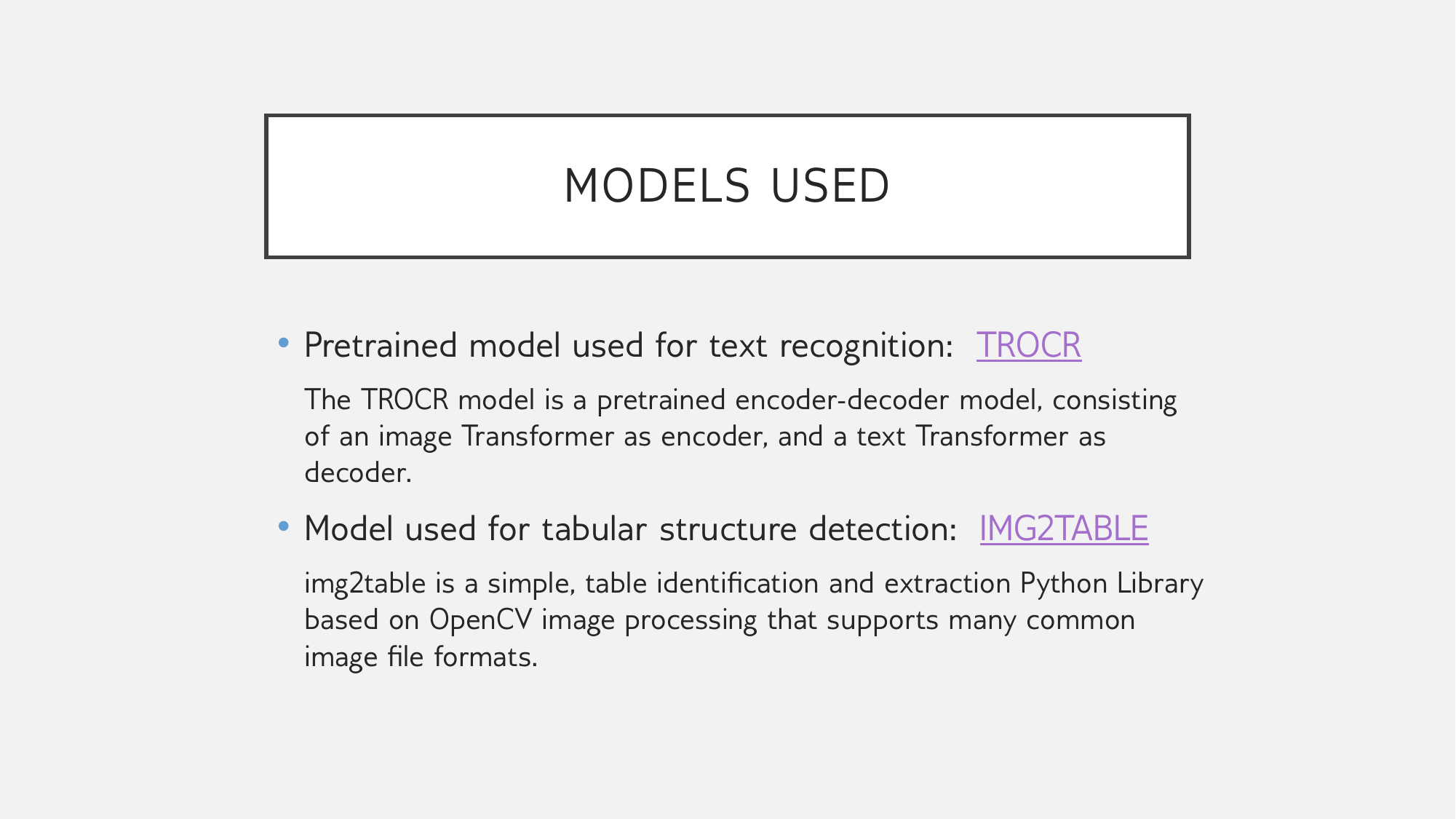

# MODELS USED
Pretrained model used for text recognition:  TROCR
The TROCR model is a pretrained encoder-decoder model, consisting of an image Transformer as encoder, and a text Transformer as decoder.
Model used for tabular structure detection:  IMG2TABLE
img2table is a simple, table identification and extraction Python Library based on OpenCV image processing that supports many common image file formats.